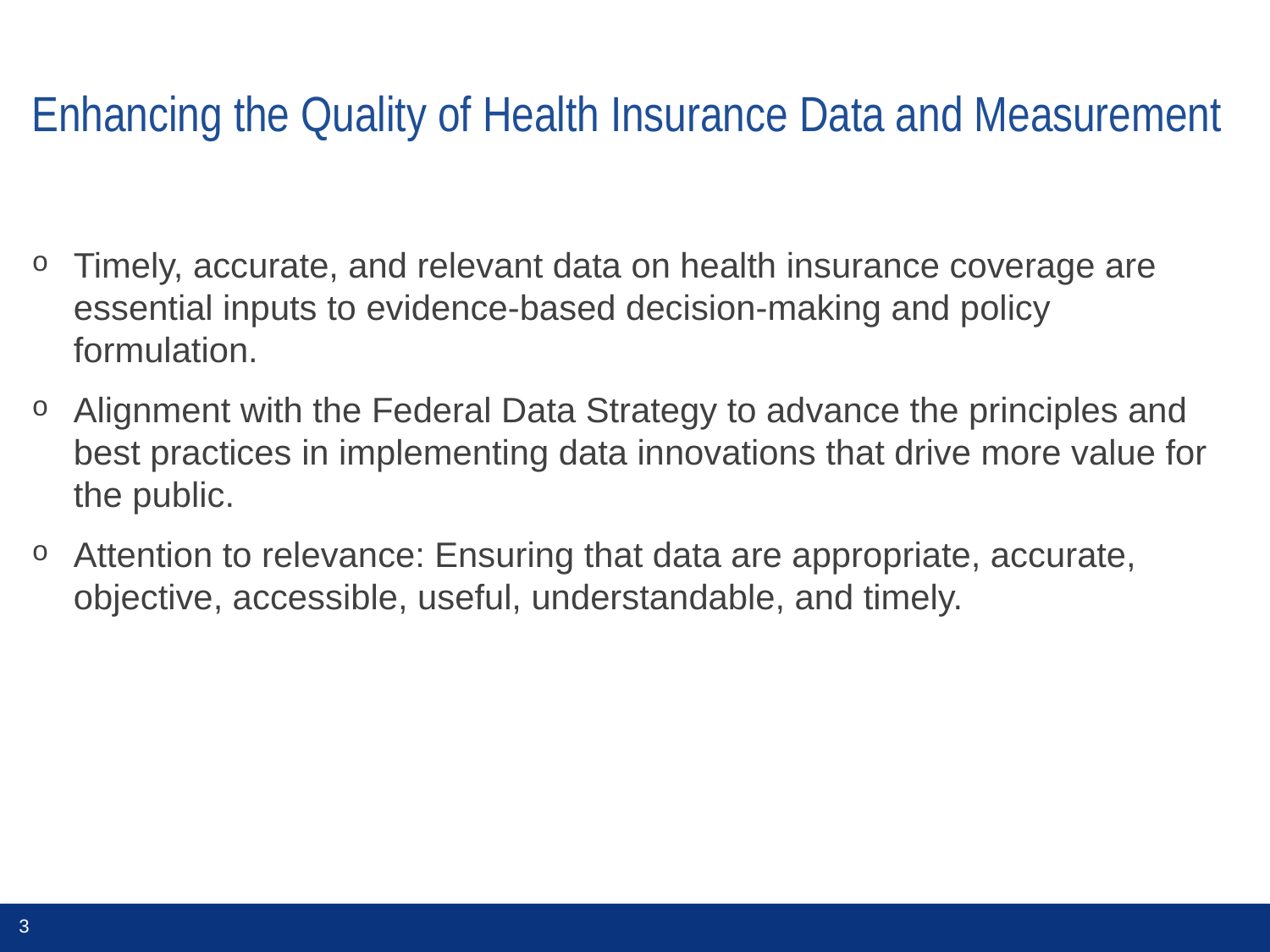

# Enhancing the Quality of Health Insurance Data and Measurement
Timely, accurate, and relevant data on health insurance coverage are essential inputs to evidence-based decision-making and policy formulation.
Alignment with the Federal Data Strategy to advance the principles and best practices in implementing data innovations that drive more value for the public.
Attention to relevance: Ensuring that data are appropriate, accurate, objective, accessible, useful, understandable, and timely.

3